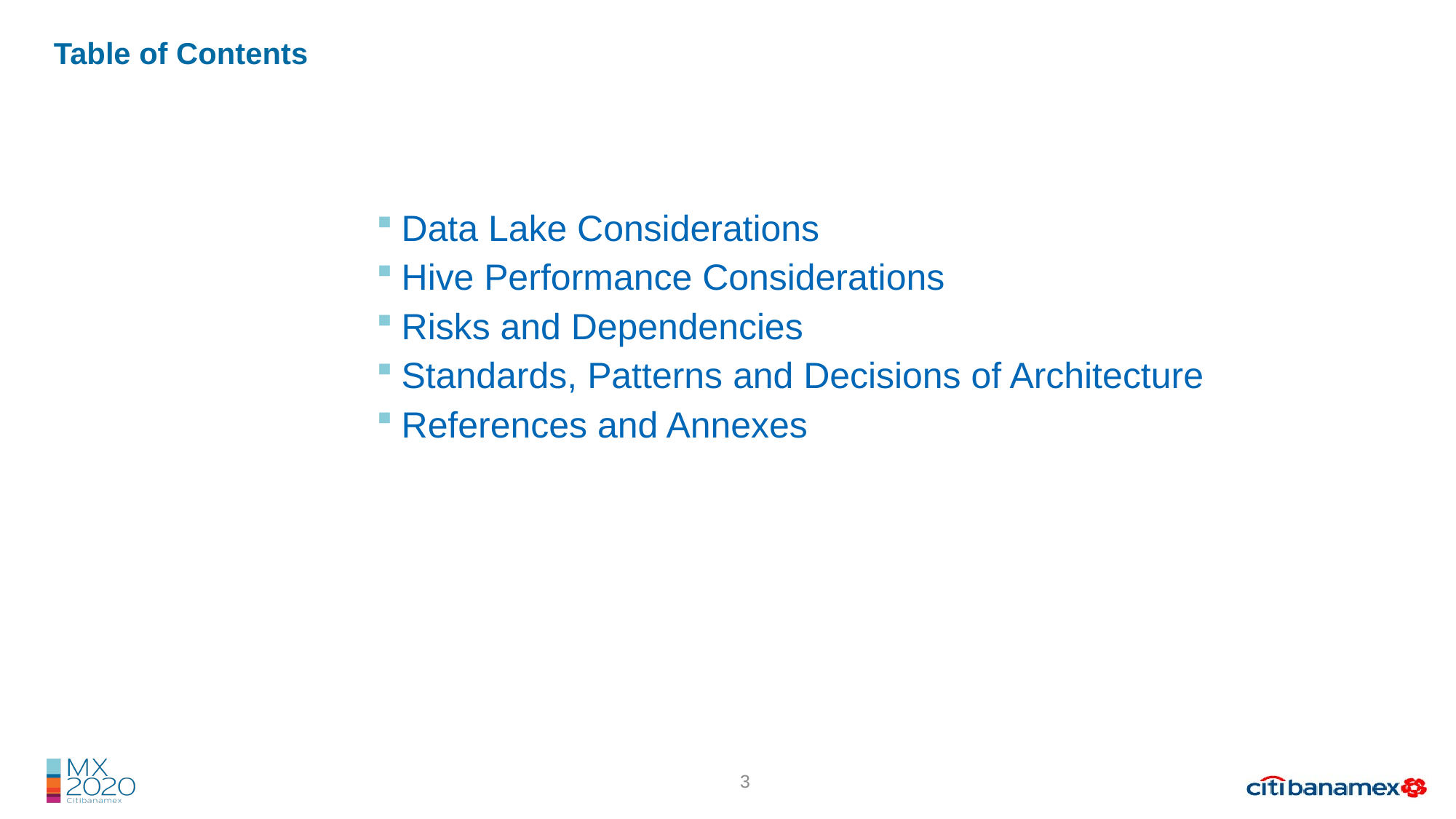

Table of Contents

Data Lake Considerations
Hive Performance Considerations
Risks and Dependencies
Standards, Patterns and Decisions of Architecture
References and Annexes